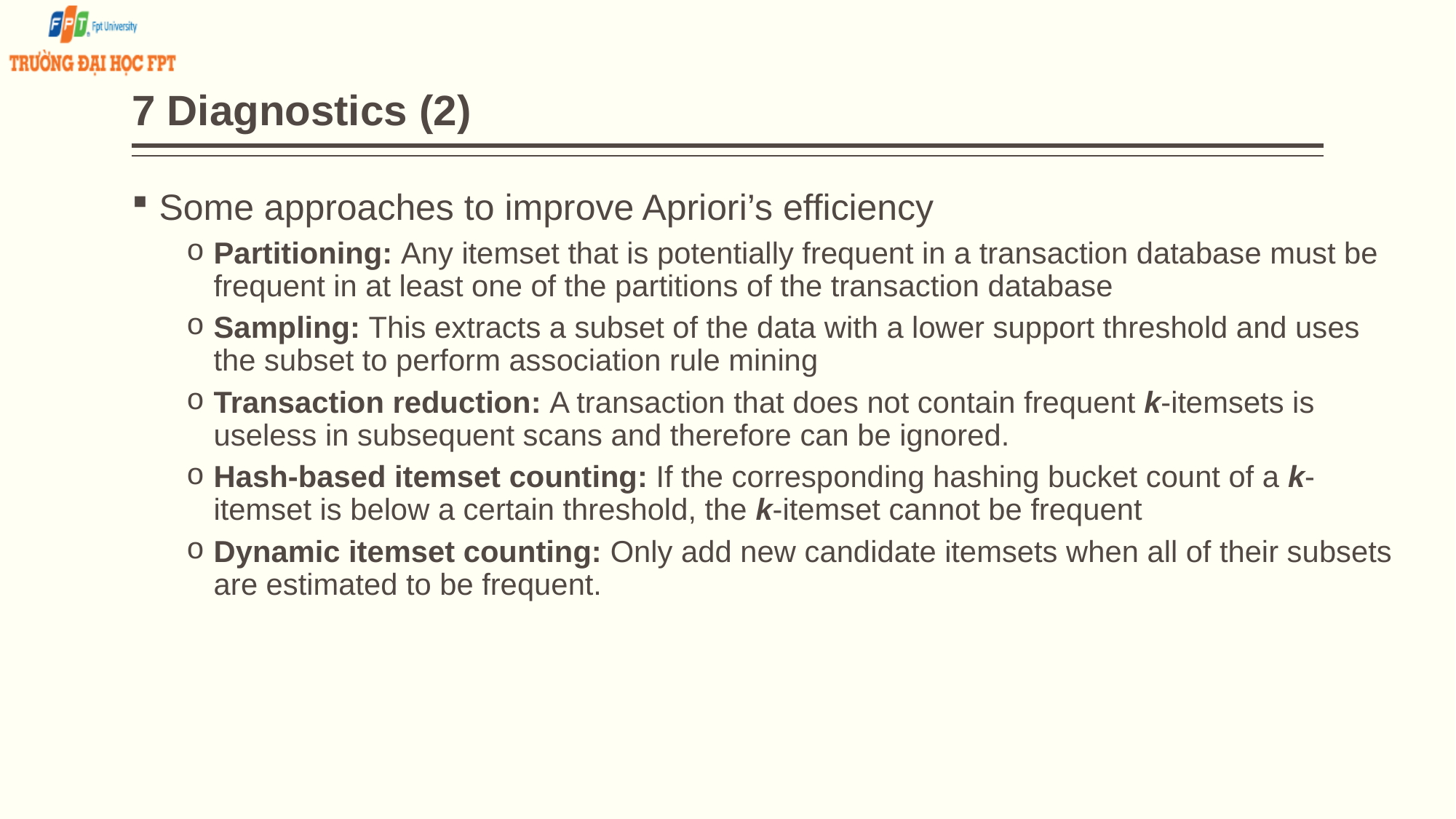

# 7 Diagnostics (2)
Some approaches to improve Apriori’s efficiency
Partitioning: Any itemset that is potentially frequent in a transaction database must be frequent in at least one of the partitions of the transaction database
Sampling: This extracts a subset of the data with a lower support threshold and uses the subset to perform association rule mining
Transaction reduction: A transaction that does not contain frequent k-itemsets is useless in subsequent scans and therefore can be ignored.
Hash-based itemset counting: If the corresponding hashing bucket count of a k-itemset is below a certain threshold, the k-itemset cannot be frequent
Dynamic itemset counting: Only add new candidate itemsets when all of their subsets are estimated to be frequent.